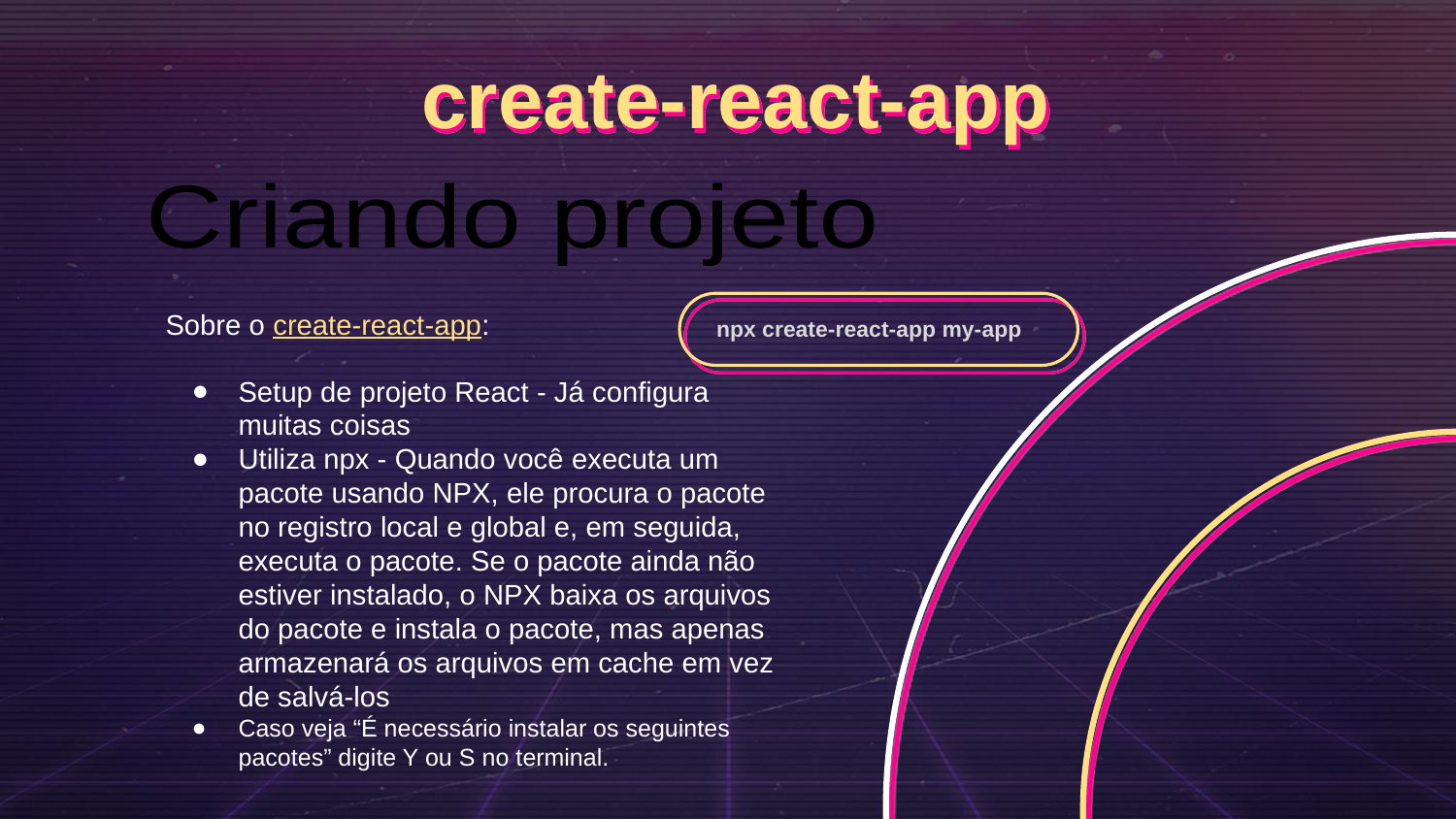

# create-react-app
Criando projeto

npx create-react-app my-app
Sobre o create-react-app:
Setup de projeto React - Já configura muitas coisas
Utiliza npx - Quando você executa um pacote usando NPX, ele procura o pacote no registro local e global e, em seguida, executa o pacote. Se o pacote ainda não estiver instalado, o NPX baixa os arquivos do pacote e instala o pacote, mas apenas armazenará os arquivos em cache em vez de salvá-los
Caso veja “É necessário instalar os seguintes pacotes” digite Y ou S no terminal.